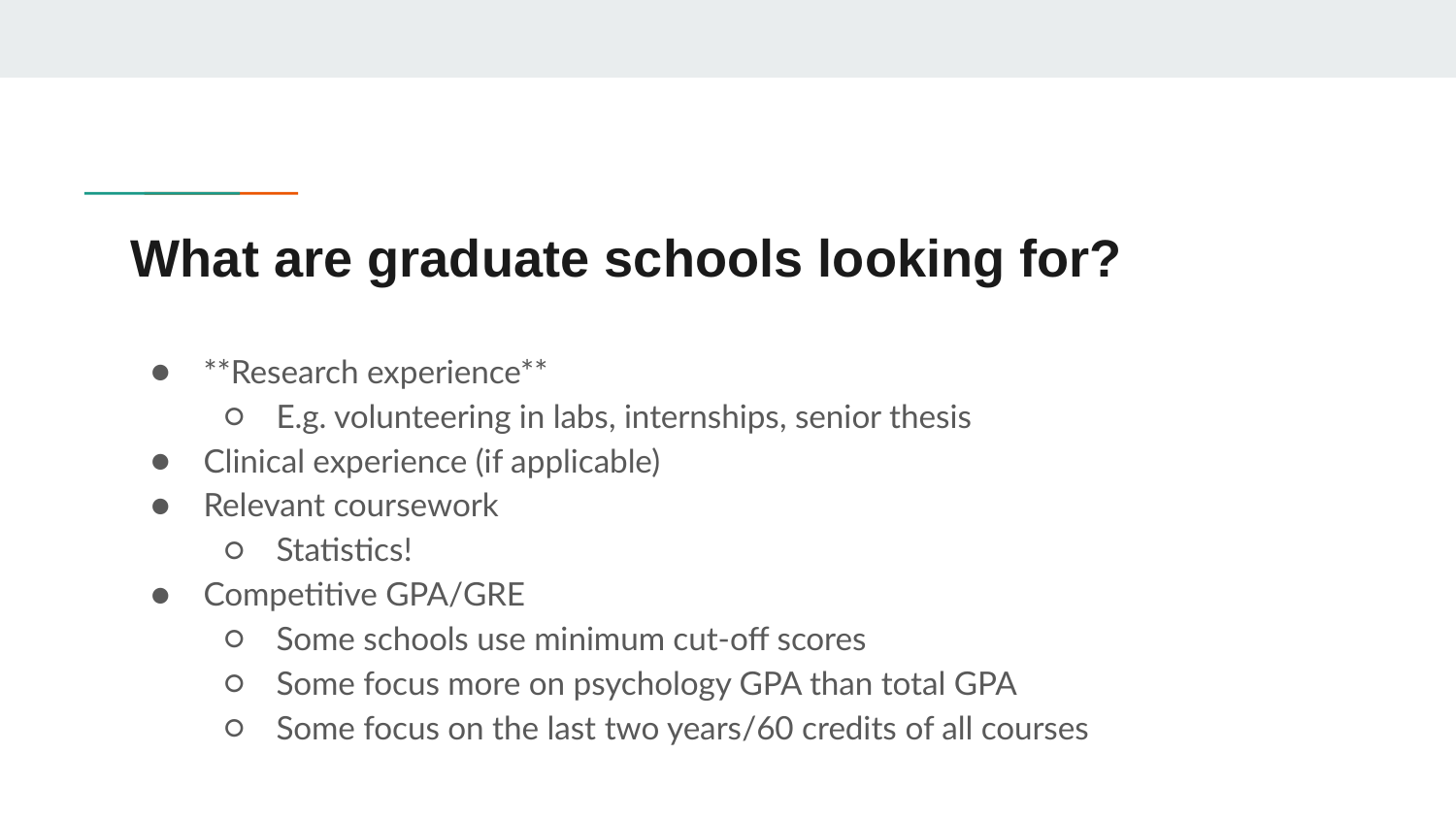

# What are graduate schools looking for?
**Research experience**
E.g. volunteering in labs, internships, senior thesis
Clinical experience (if applicable)
Relevant coursework
Statistics!
Competitive GPA/GRE
Some schools use minimum cut-off scores
Some focus more on psychology GPA than total GPA
Some focus on the last two years/60 credits of all courses